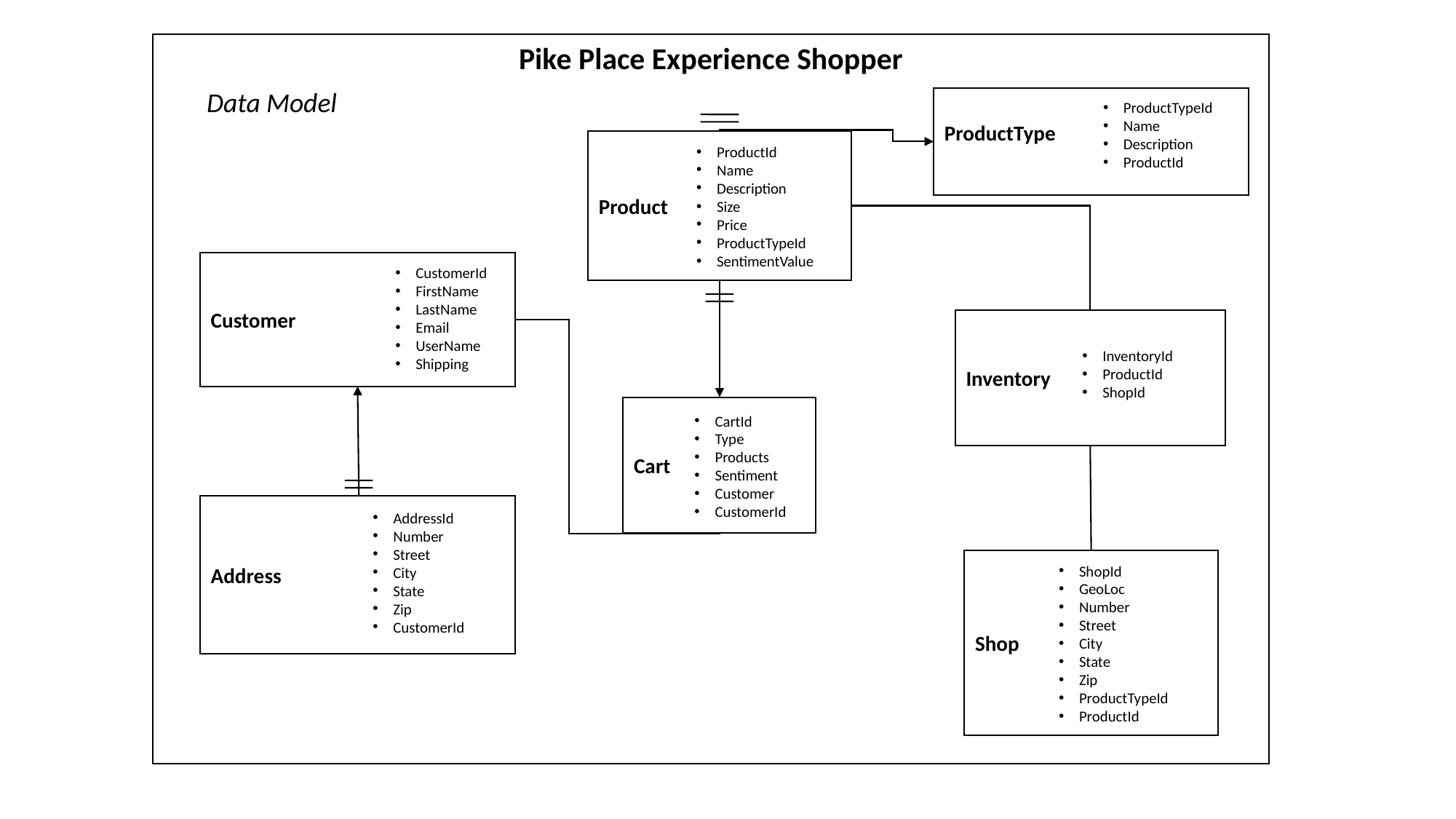

Pike Place Experience Shopper
Data Model
ProductType

ProductTypeId
Name
Description
ProductId
Product
ProductId
Name
Description
Size
Price
ProductTypeId
SentimentValue
Customer
CustomerId
FirstName
LastName
Email
UserName
Shipping
Inventory
InventoryId
ProductId
ShopId
Cart
CartId
Type
Products
Sentiment
Customer
CustomerId
Address
AddressId
Number
Street
City
State
Zip
CustomerId
Shop
ShopId
GeoLoc
Number
Street
City
State
Zip
ProductTypeId
ProductId